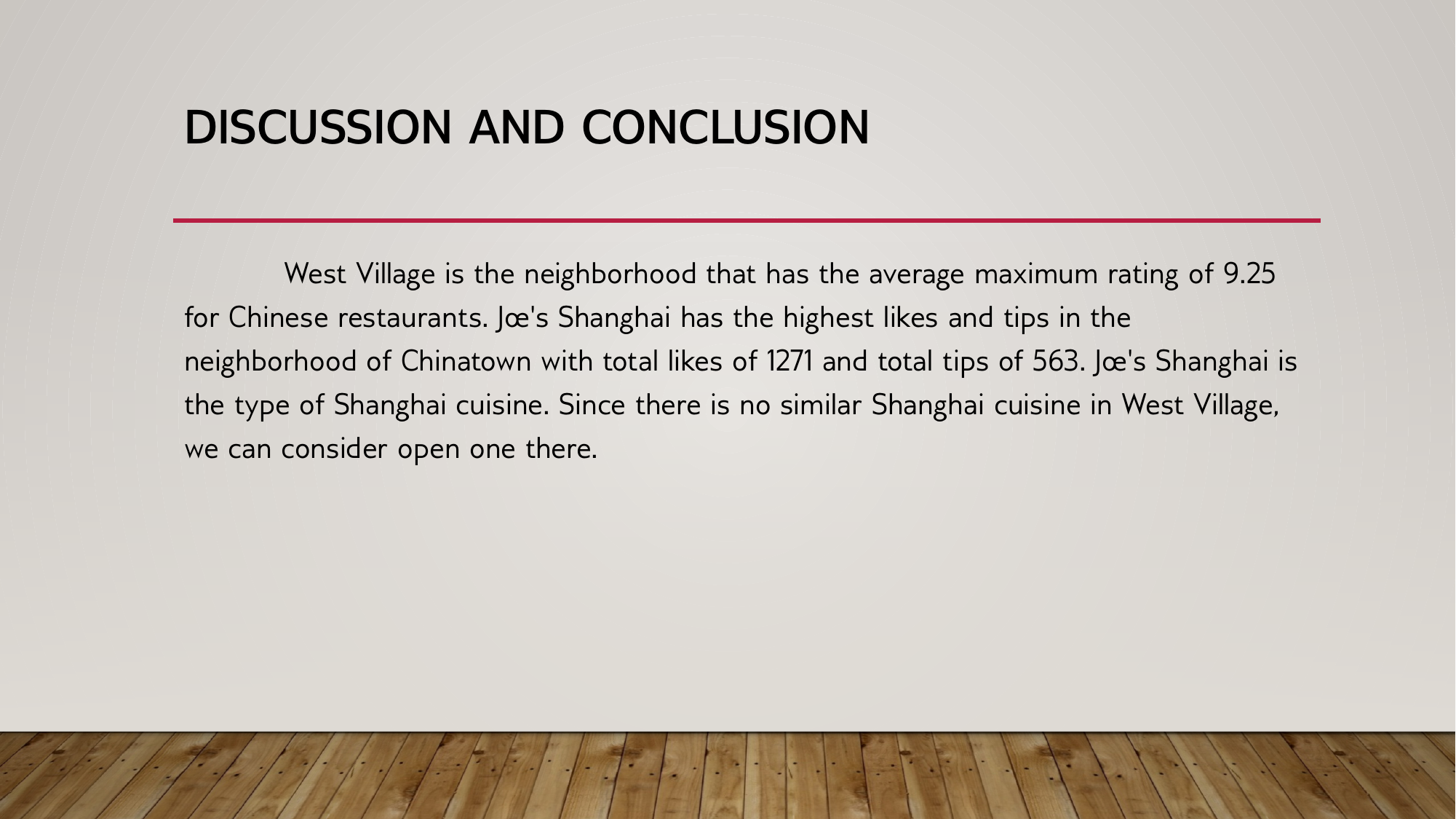

# Discussion and Conclusion
           West Village is the neighborhood that has the average maximum rating of 9.25 for Chinese restaurants. Joe's Shanghai has the highest likes and tips in the neighborhood of Chinatown with total likes of 1271 and total tips of 563. Joe's Shanghai is the type of Shanghai cuisine. Since there is no similar Shanghai cuisine in West Village, we can consider open one there.